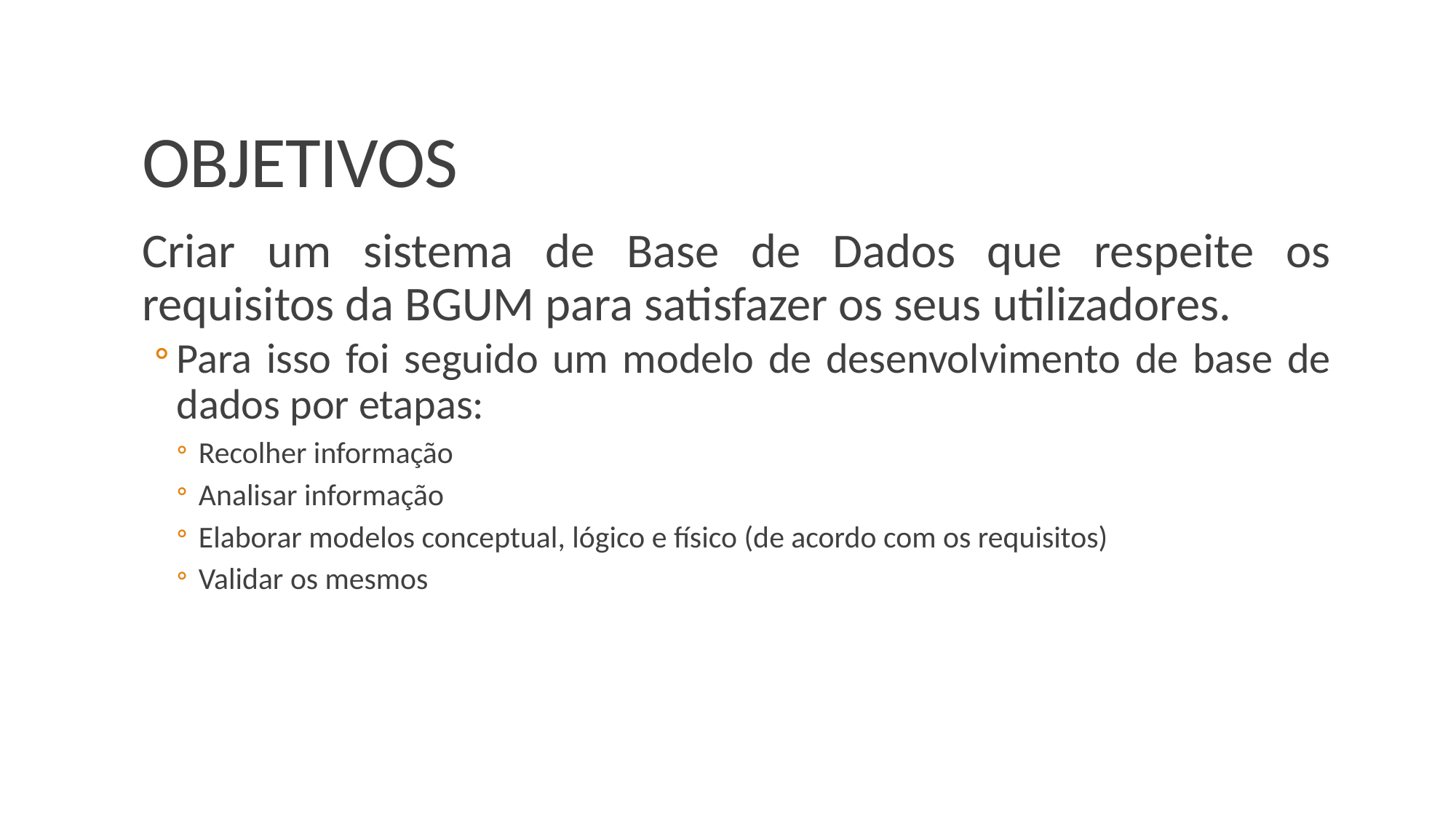

# OBJETIVOS
Criar um sistema de Base de Dados que respeite os requisitos da BGUM para satisfazer os seus utilizadores.
Para isso foi seguido um modelo de desenvolvimento de base de dados por etapas:
Recolher informação
Analisar informação
Elaborar modelos conceptual, lógico e físico (de acordo com os requisitos)
Validar os mesmos